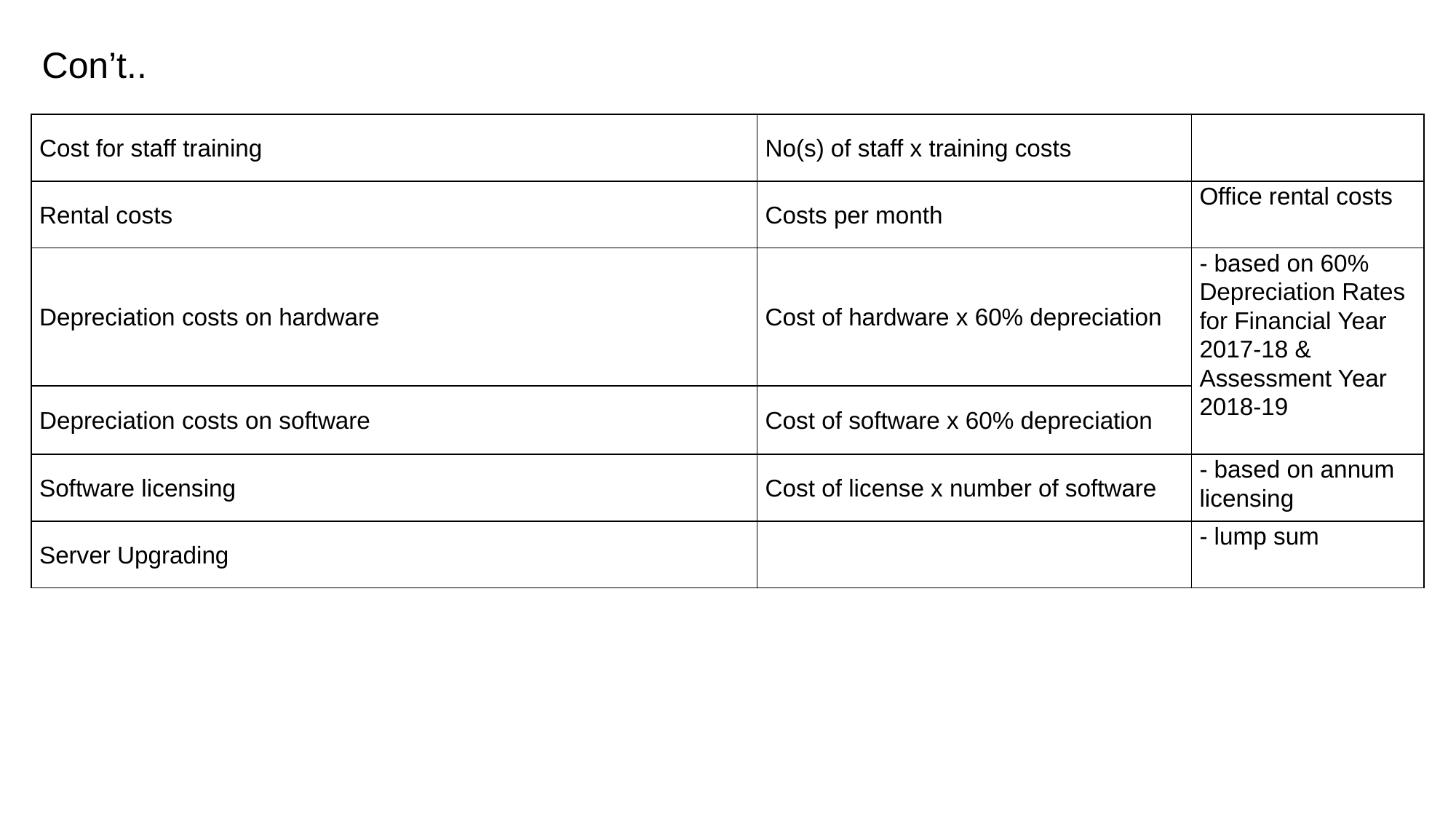

Con’t..
| Cost for staff training | No(s) of staff x training costs |  |
| --- | --- | --- |
| Rental costs | Costs per month | Office rental costs |
| Depreciation costs on hardware | Cost of hardware x 60% depreciation | - based on 60% Depreciation Rates for Financial Year 2017-18 & Assessment Year 2018-19 |
| Depreciation costs on software | Cost of software x 60% depreciation |  |
| Software licensing | Cost of license x number of software | - based on annum licensing |
| Server Upgrading |  | - lump sum |